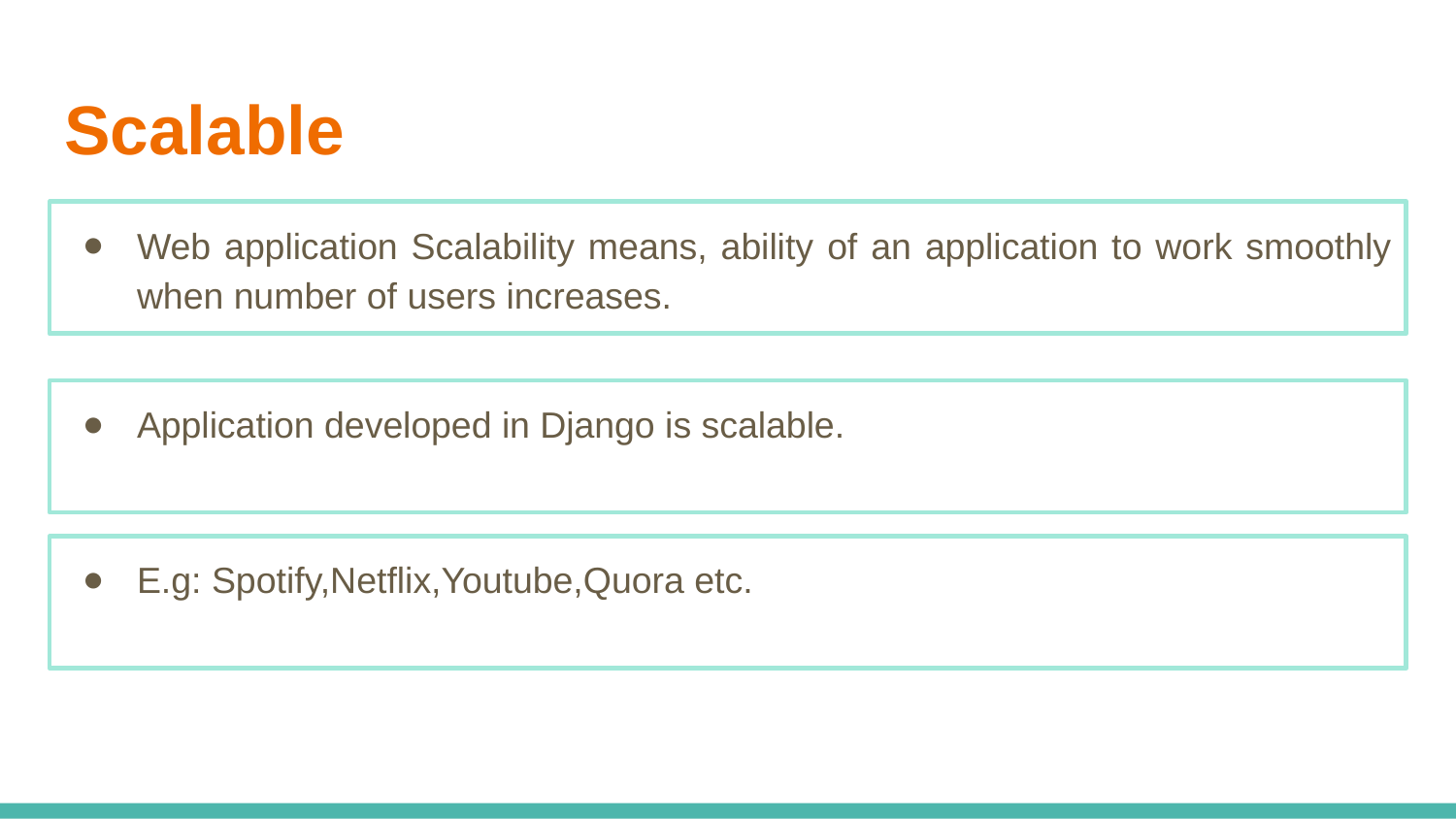

# Scalable
Web application Scalability means, ability of an application to work smoothly when number of users increases.
Application developed in Django is scalable.
E.g: Spotify,Netflix,Youtube,Quora etc.